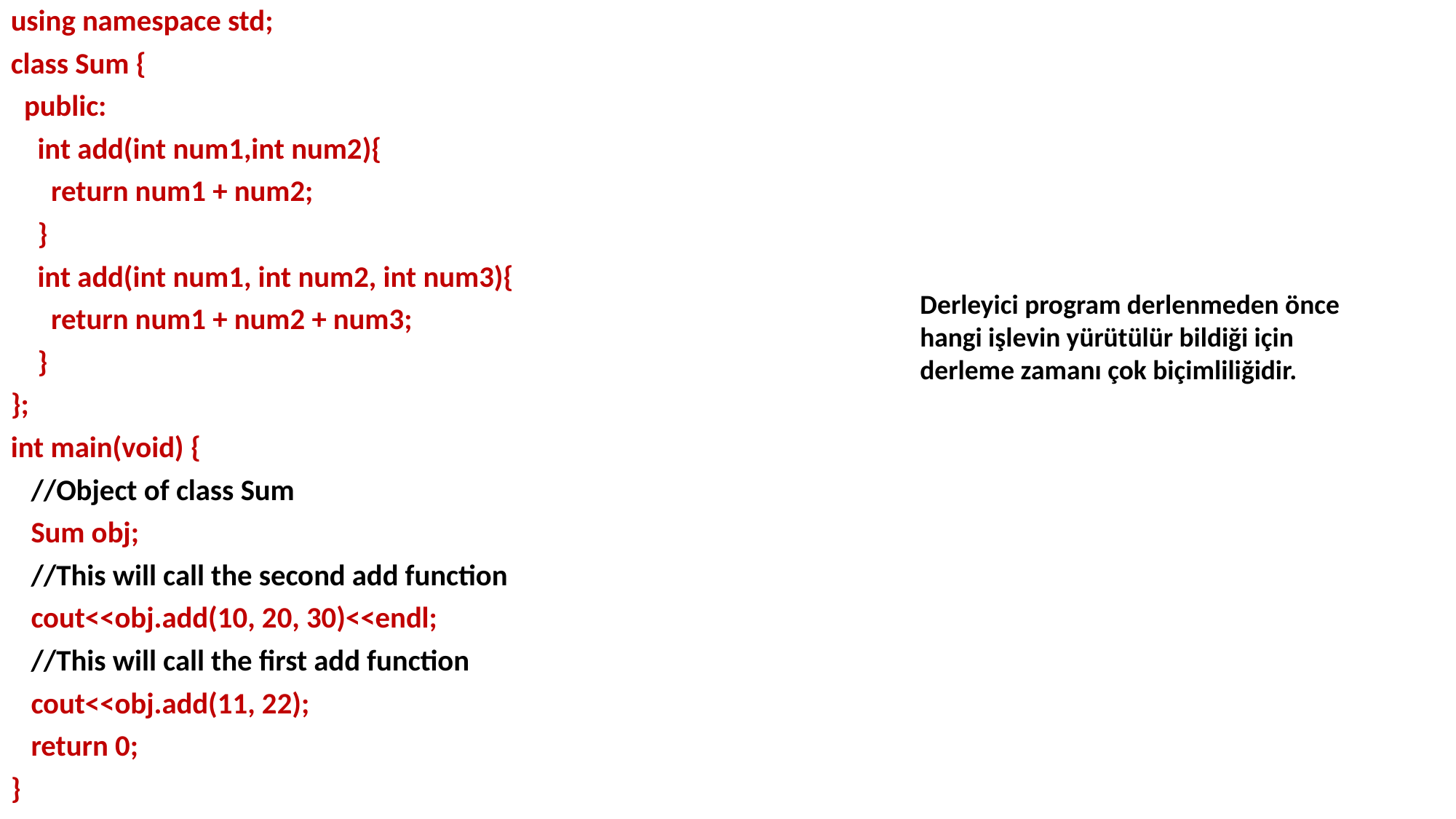

using namespace std;
class Sum {
  public:
    int add(int num1,int num2){
      return num1 + num2;
    }
    int add(int num1, int num2, int num3){
      return num1 + num2 + num3;
    }
};
int main(void) {
   //Object of class Sum
   Sum obj;
   //This will call the second add function
   cout<<obj.add(10, 20, 30)<<endl;
   //This will call the first add function
   cout<<obj.add(11, 22);
   return 0;
}
Derleyici program derlenmeden önce hangi işlevin yürütülür bildiği için derleme zamanı çok biçimliliğidir.